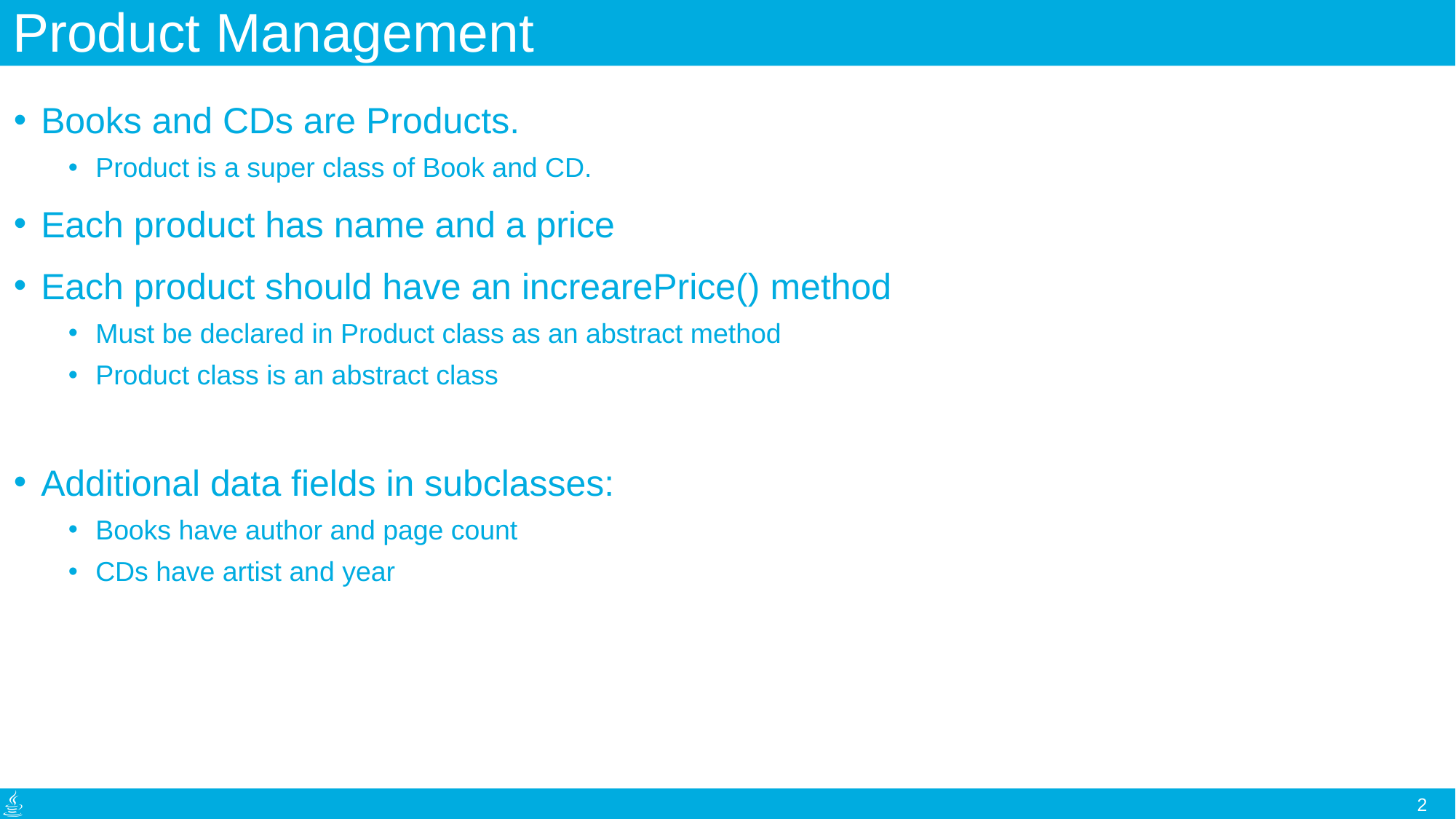

# Product Management
Books and CDs are Products.
Product is a super class of Book and CD.
Each product has name and a price
Each product should have an increarePrice() method
Must be declared in Product class as an abstract method
Product class is an abstract class

Additional data fields in subclasses:
Books have author and page count
CDs have artist and year

2